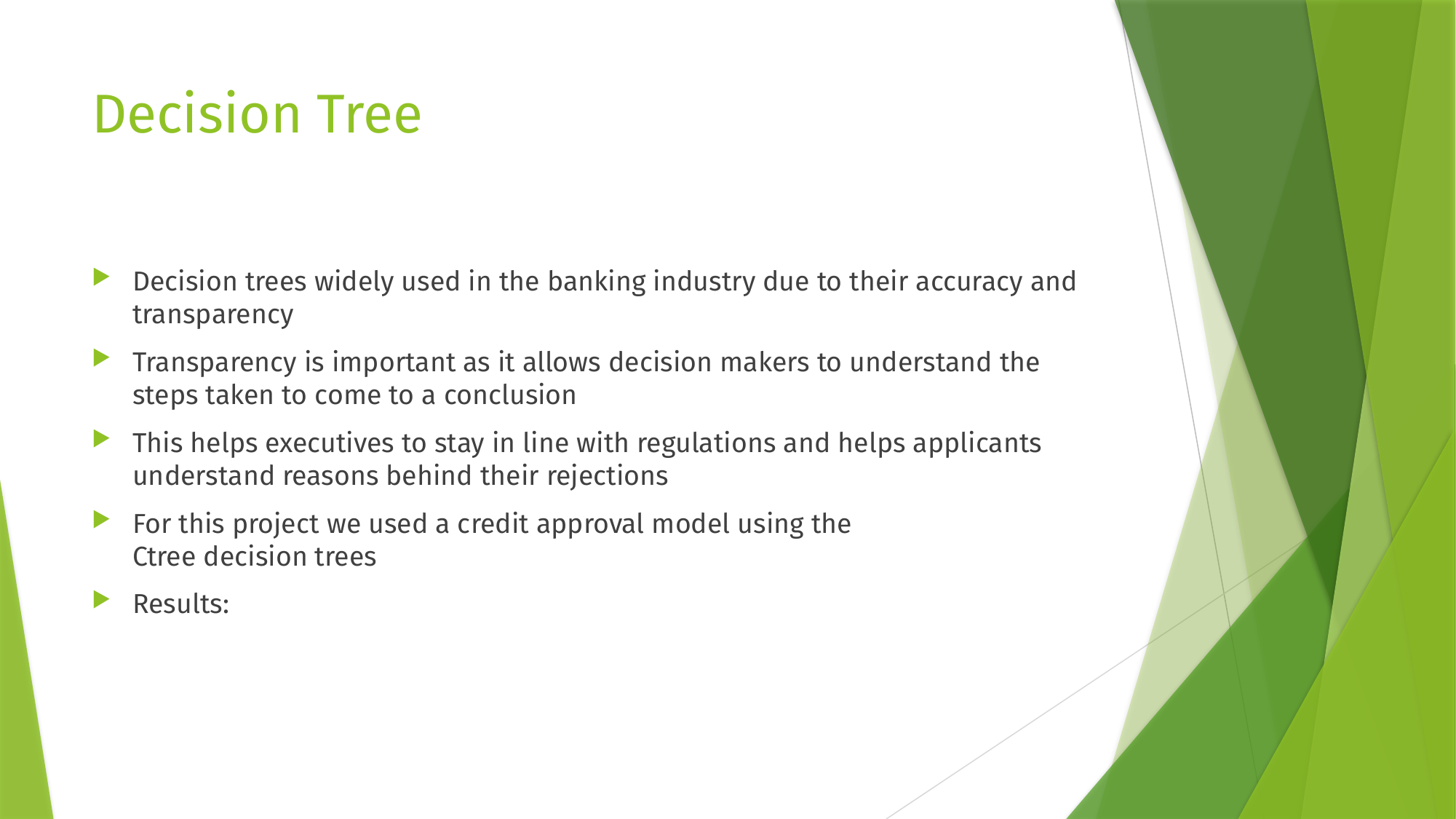

# Decision Tree
Decision trees widely used in the banking industry due to their accuracy and transparency
Transparency is important as it allows decision makers to understand the steps taken to come to a conclusion
This helps executives to stay in line with regulations and helps applicants understand reasons behind their rejections
For this project we used a credit approval model using the Ctree decision trees
Results: